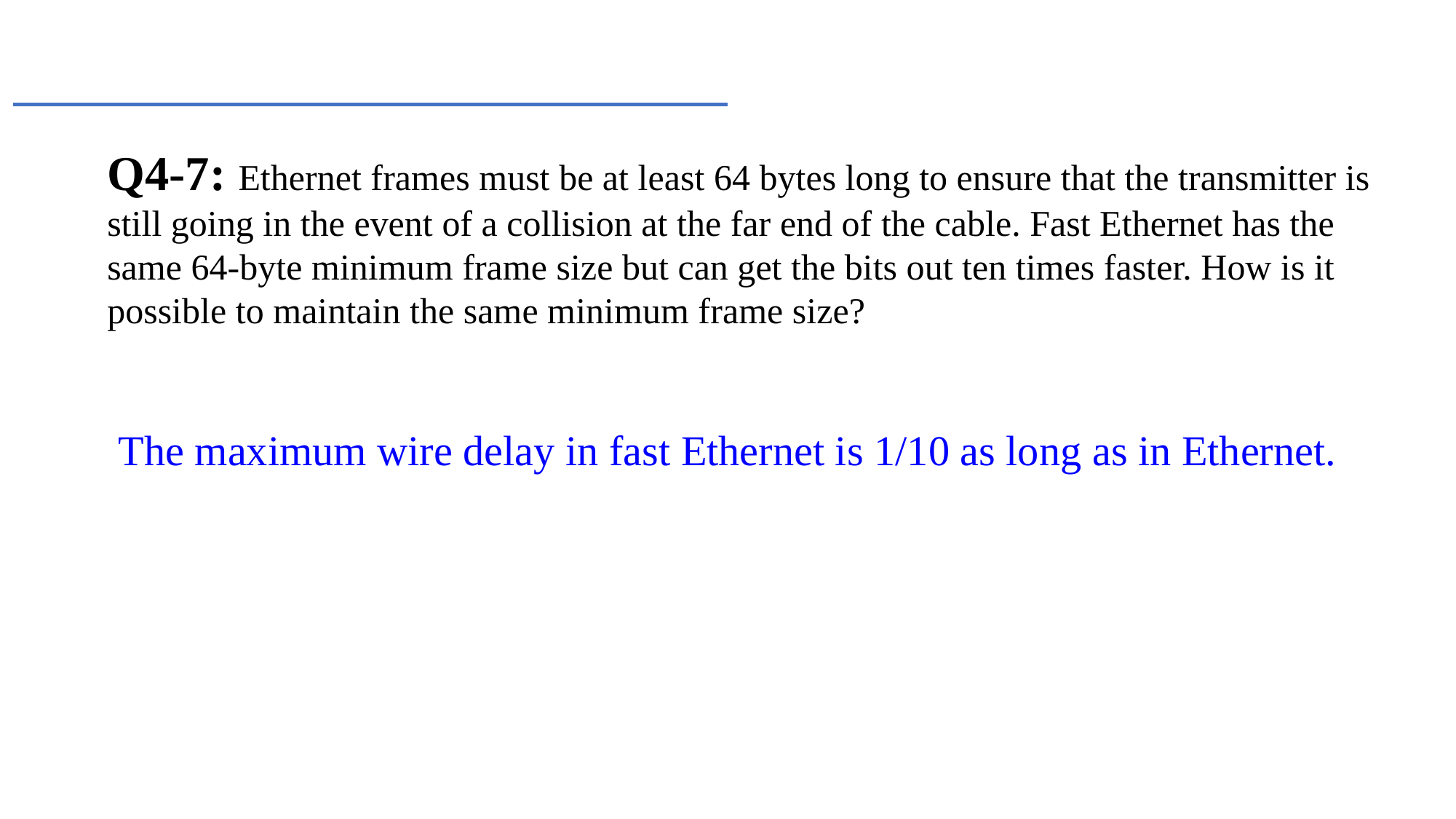

Q4-7: Ethernet frames must be at least 64 bytes long to ensure that the transmitter is still going in the event of a collision at the far end of the cable. Fast Ethernet has the same 64-byte minimum frame size but can get the bits out ten times faster. How is it possible to maintain the same minimum frame size?
The maximum wire delay in fast Ethernet is 1/10 as long as in Ethernet.